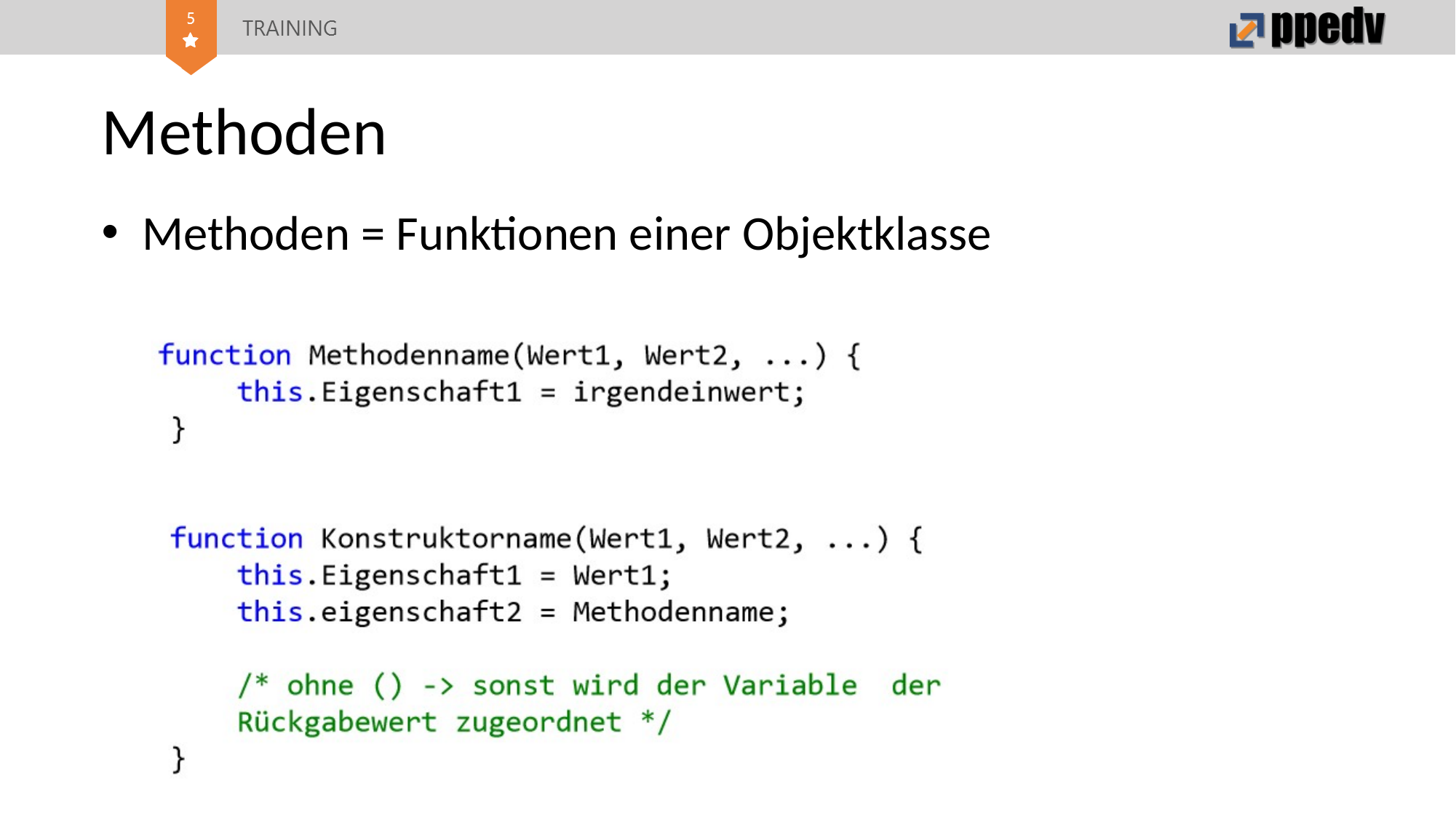

# Methoden
Methoden = Funktionen einer Objektklasse